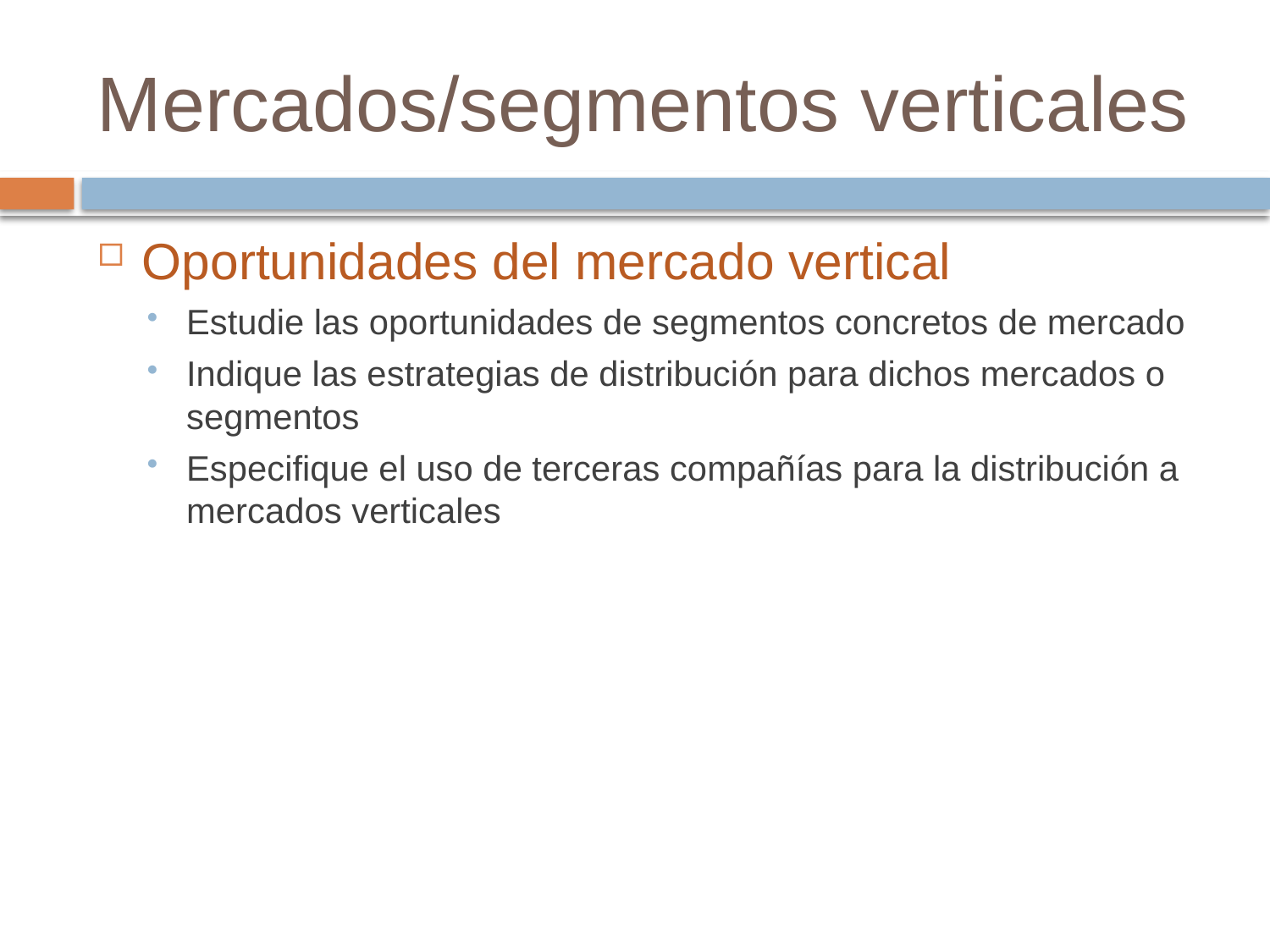

# Mercados/segmentos verticales
Oportunidades del mercado vertical
Estudie las oportunidades de segmentos concretos de mercado
Indique las estrategias de distribución para dichos mercados o segmentos
Especifique el uso de terceras compañías para la distribución a mercados verticales